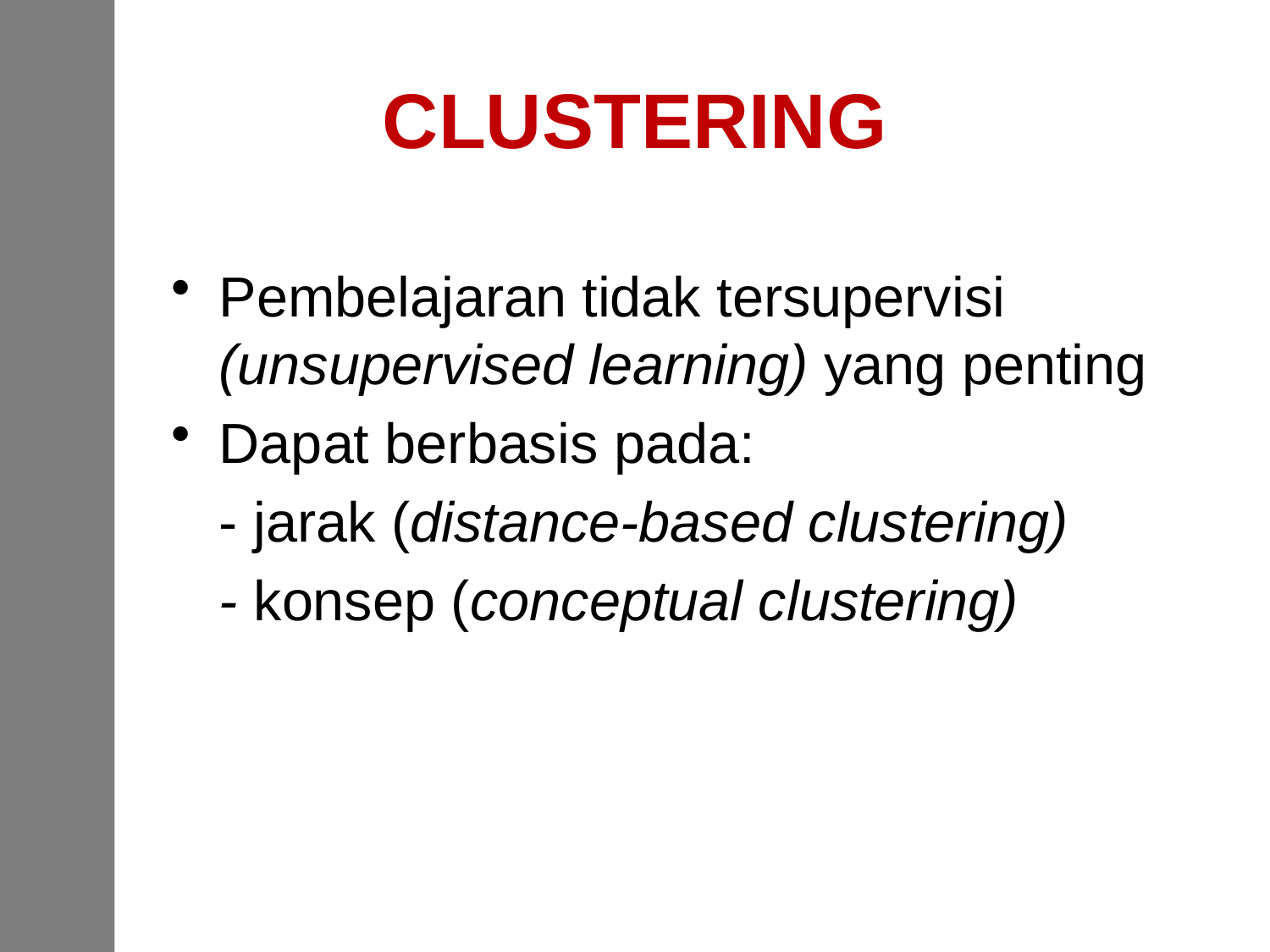

# CLUSTERING
Pembelajaran tidak tersupervisi (unsupervised learning) yang penting
Dapat berbasis pada:
	- jarak (distance-based clustering)
	- konsep (conceptual clustering)